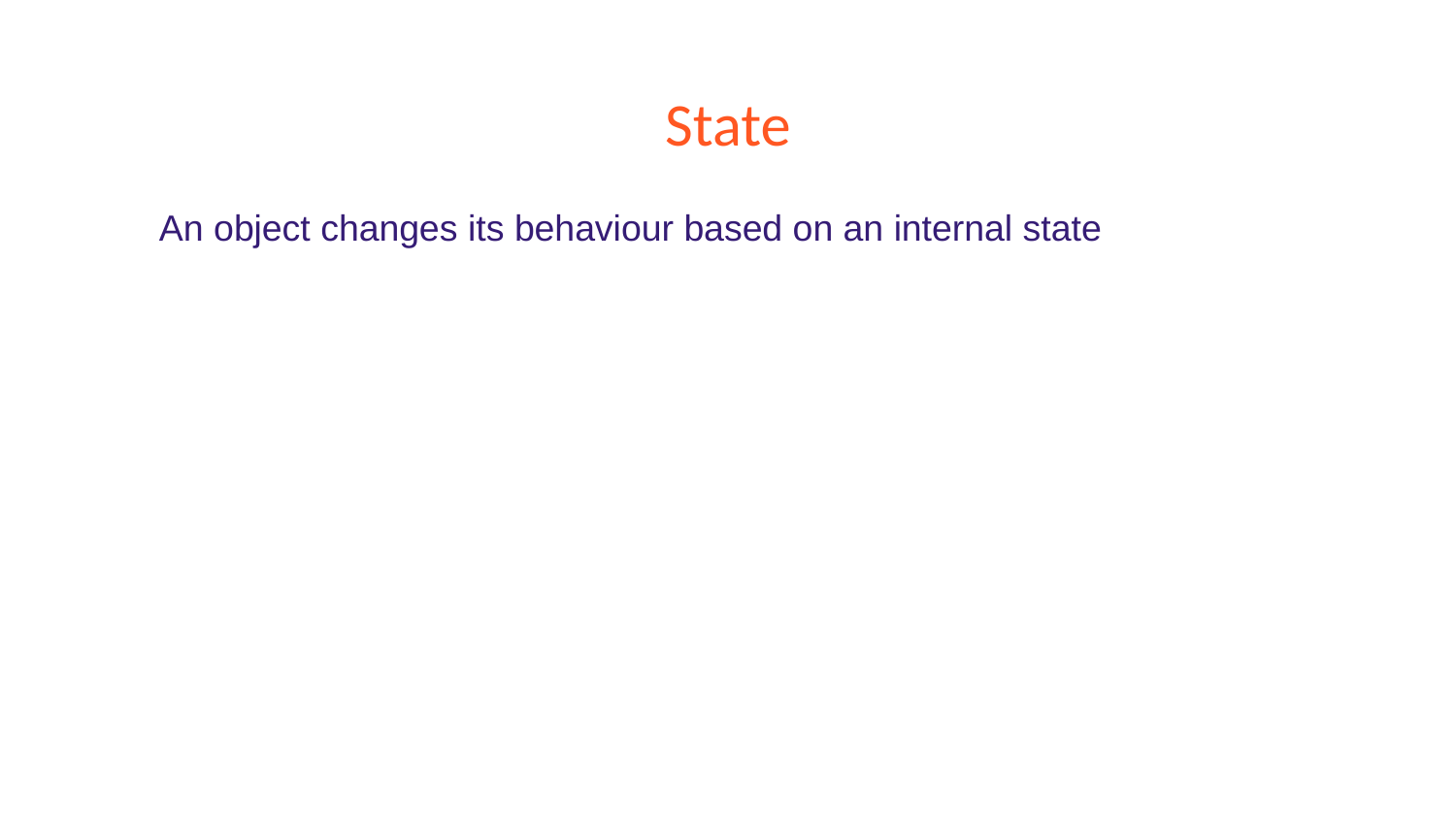

# State
An object changes its behaviour based on an internal state